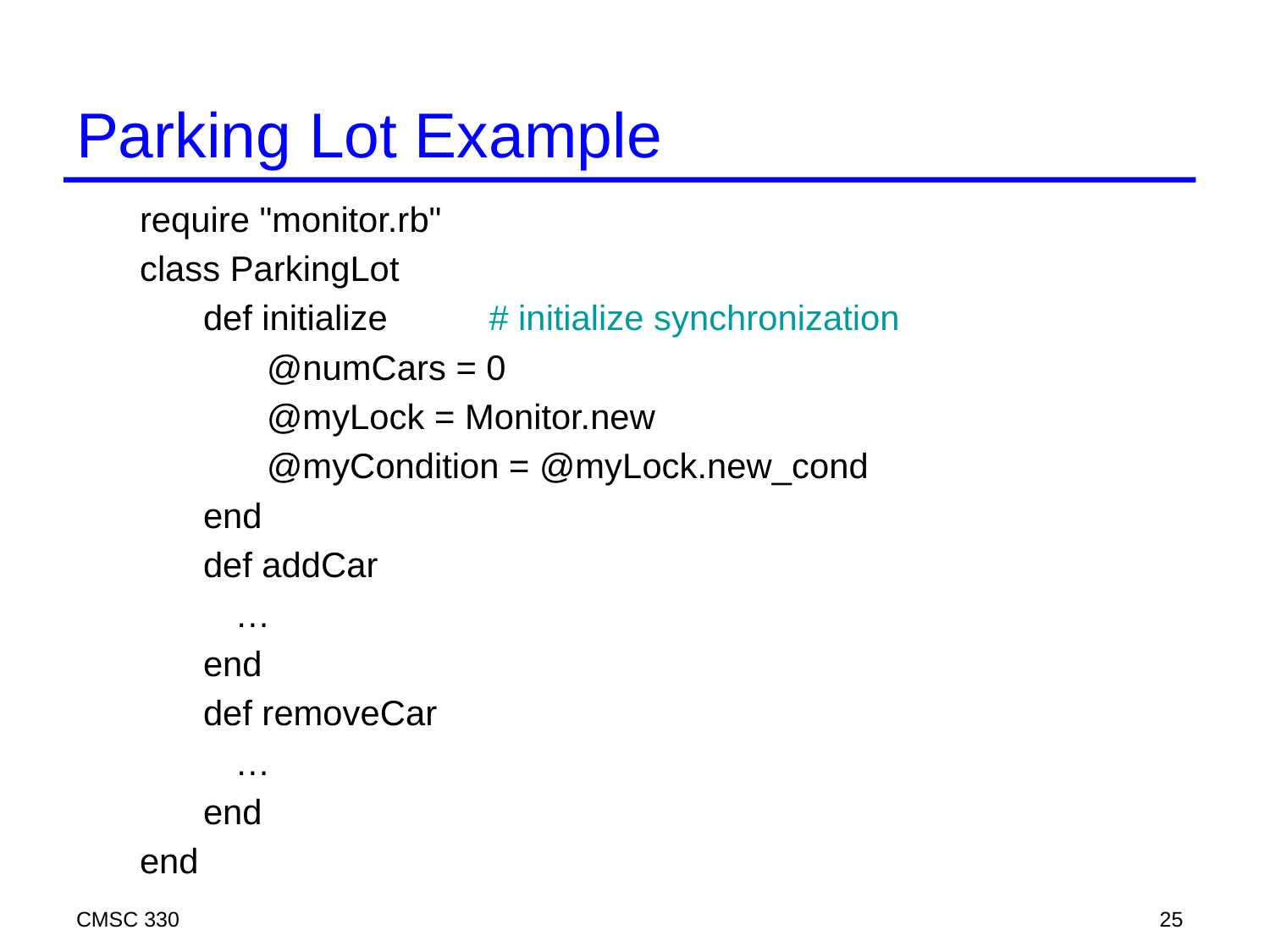

# Parking Lot Example
require "monitor.rb"
class ParkingLot
def initialize 	# initialize synchronization
@numCars = 0
@myLock = Monitor.new
@myCondition = @myLock.new_cond
end
def addCar
	…
end
def removeCar
	…
end
end
CMSC 330
25